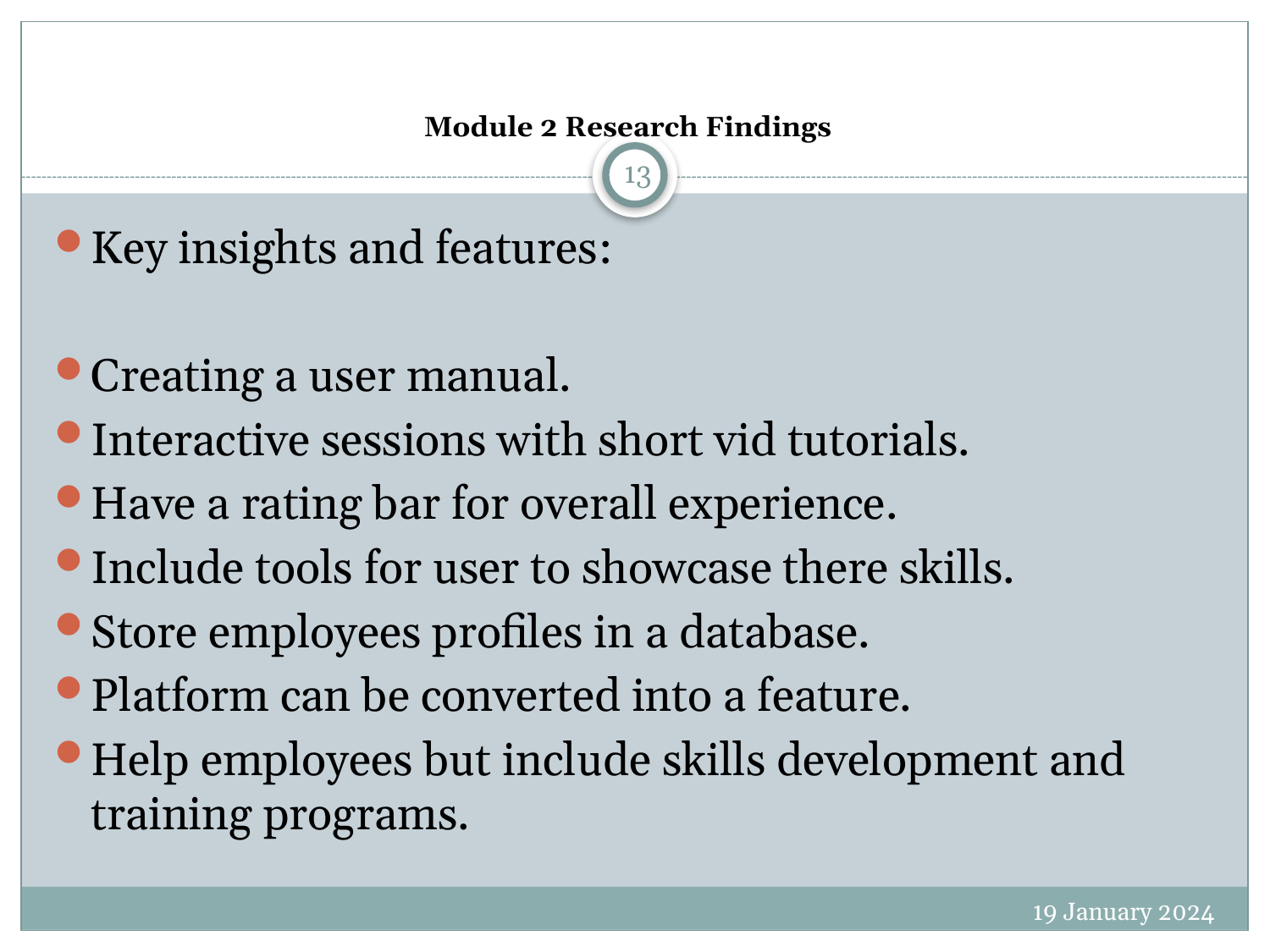

# Module 2 Research Findings
13
Key insights and features:

Creating a user manual.
Interactive sessions with short vid tutorials.
Have a rating bar for overall experience.
Include tools for user to showcase there skills.
Store employees profiles in a database.
Platform can be converted into a feature.
Help employees but include skills development and training programs.
19 January 2024